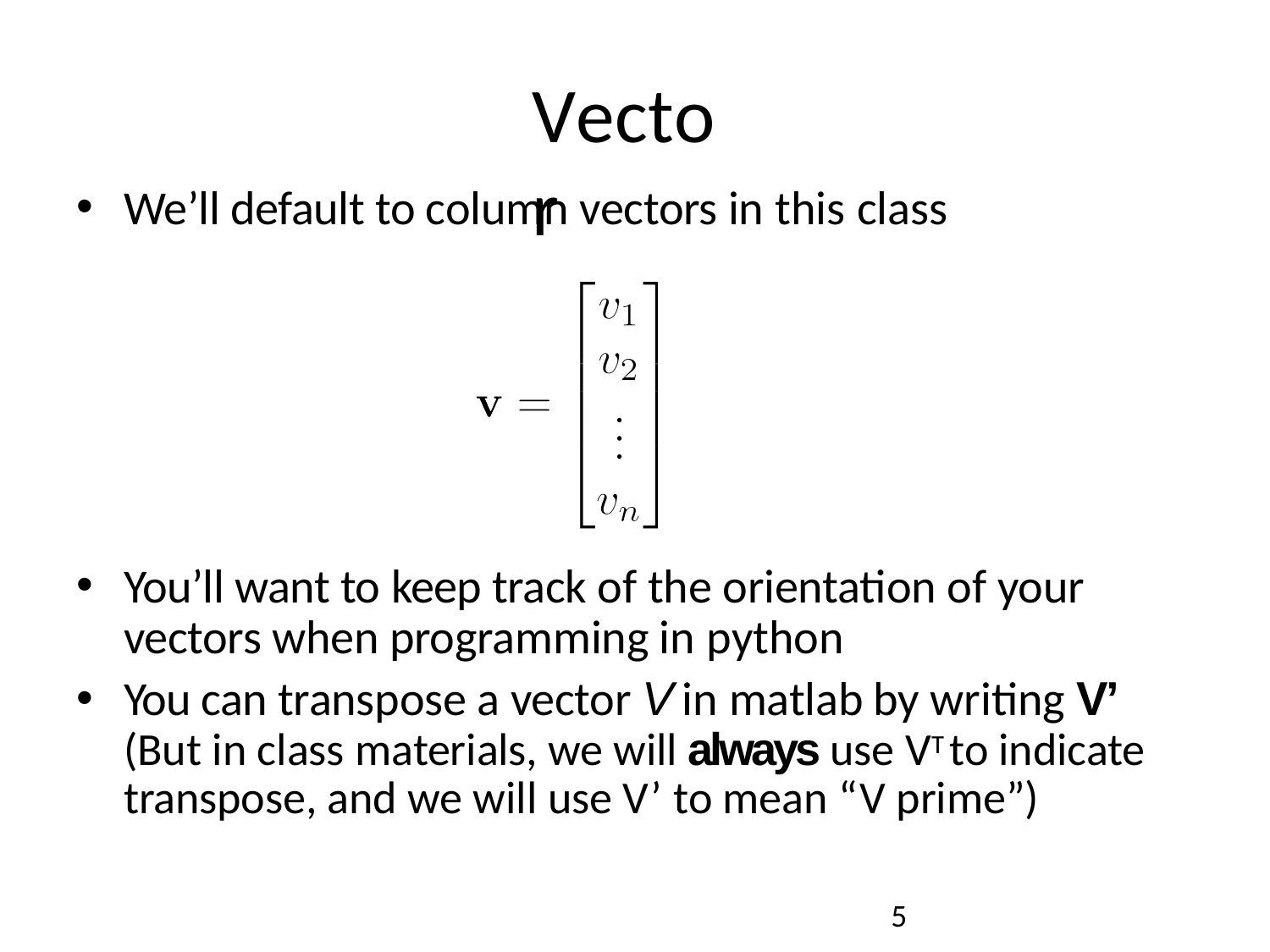

# Vector
We’ll default to column vectors in this class

You’ll want to keep track of the orientation of your  vectors when programming in python
You can transpose a vector V in matlab by writing V’  (But in class materials, we will always use VT to indicate  transpose, and we will use V’ to mean “V prime”)
5